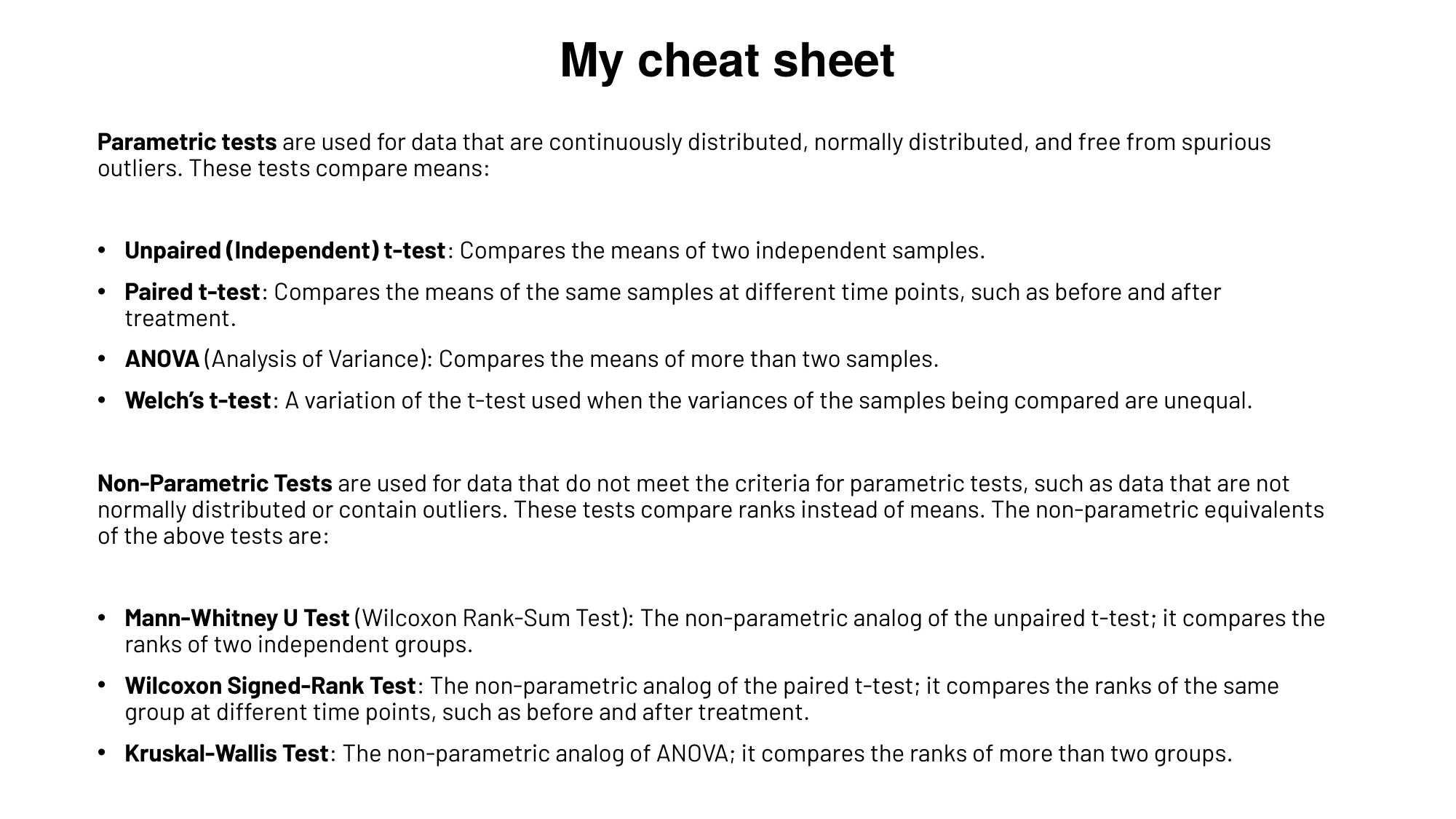

# My cheat sheet
Parametric tests are used for data that are continuously distributed, normally distributed, and free from spurious outliers. These tests compare means:

Unpaired (Independent) t-test: Compares the means of two independent samples.
Paired t-test: Compares the means of the same samples at different time points, such as before and after treatment.
ANOVA (Analysis of Variance): Compares the means of more than two samples.
Welch’s t-test: A variation of the t-test used when the variances of the samples being compared are unequal.

Non-Parametric Tests are used for data that do not meet the criteria for parametric tests, such as data that are not normally distributed or contain outliers. These tests compare ranks instead of means. The non-parametric equivalents of the above tests are:

Mann-Whitney U Test (Wilcoxon Rank-Sum Test): The non-parametric analog of the unpaired t-test; it compares the ranks of two independent groups.
Wilcoxon Signed-Rank Test: The non-parametric analog of the paired t-test; it compares the ranks of the same group at different time points, such as before and after treatment.
Kruskal-Wallis Test: The non-parametric analog of ANOVA; it compares the ranks of more than two groups.